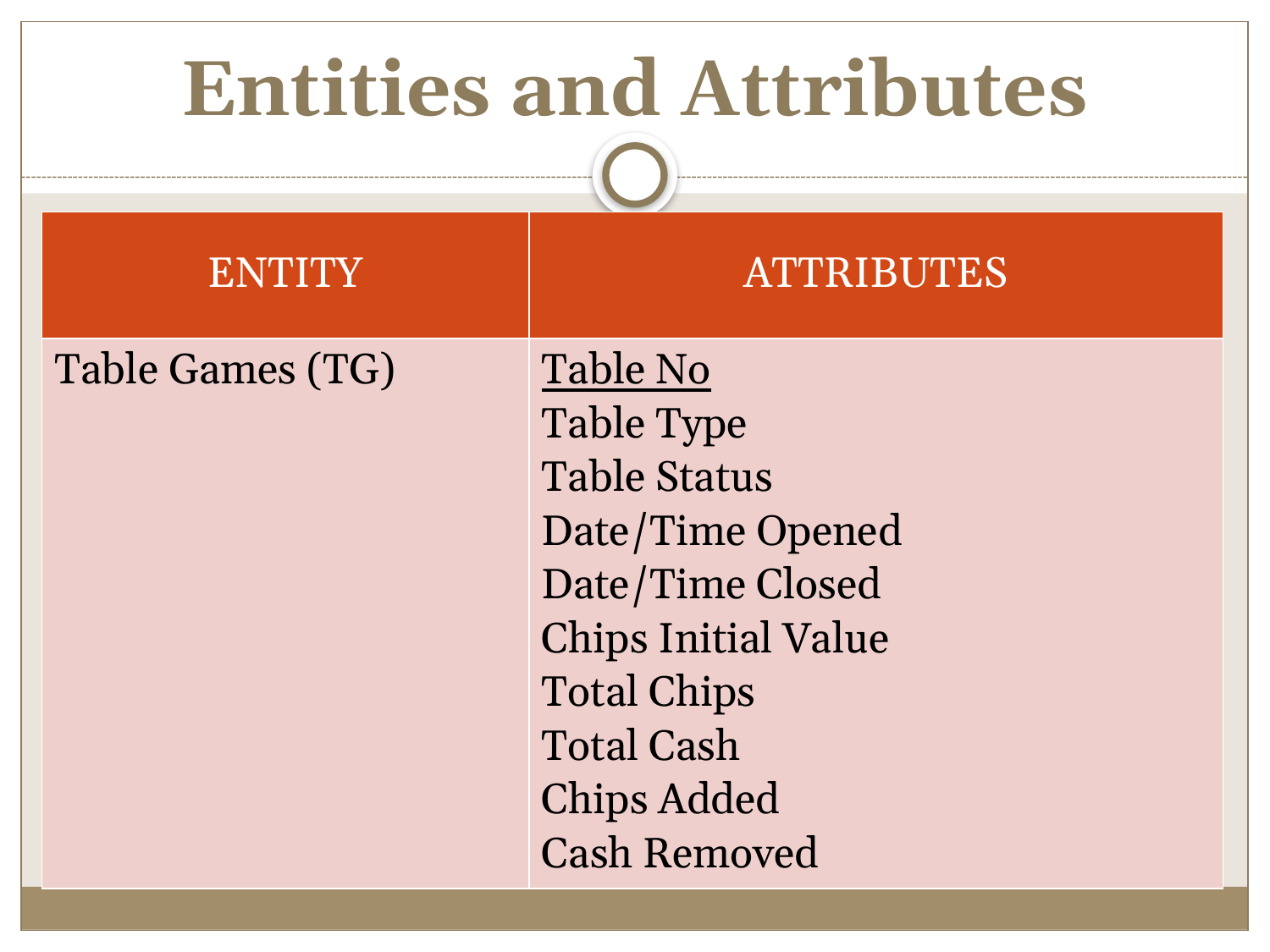

# Entities and Attributes
| ENTITY | ATTRIBUTES |
| --- | --- |
| Table Games (TG) | Table No Table Type Table Status Date/Time Opened Date/Time Closed Chips Initial Value Total Chips Total Cash Chips Added Cash Removed |